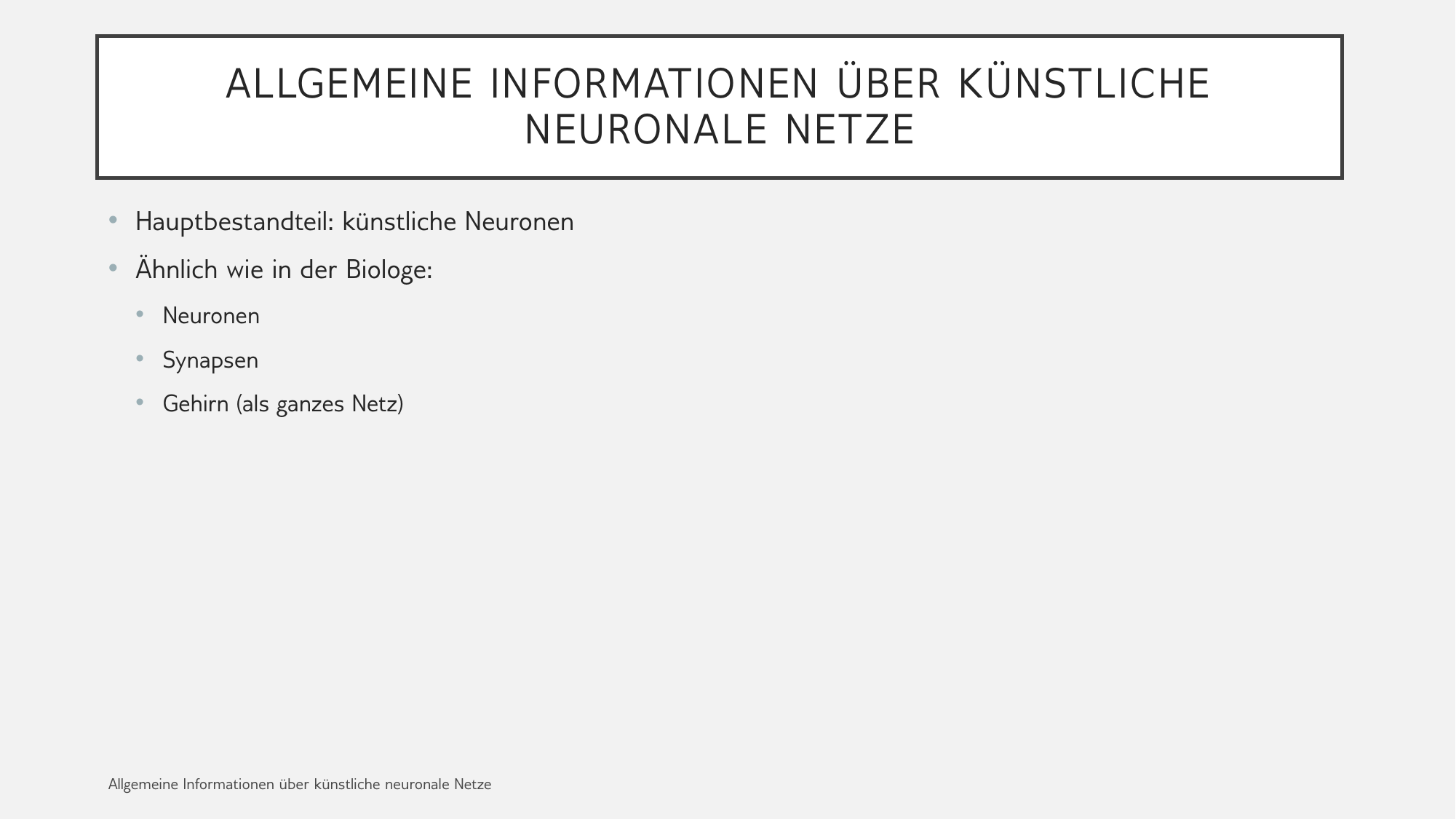

# Allgemeine Informationen über künstliche neuronale Netze
Hauptbestandteil: künstliche Neuronen
Ähnlich wie in der Biologe:
Neuronen
Synapsen
Gehirn (als ganzes Netz)

Allgemeine Informationen über künstliche neuronale Netze